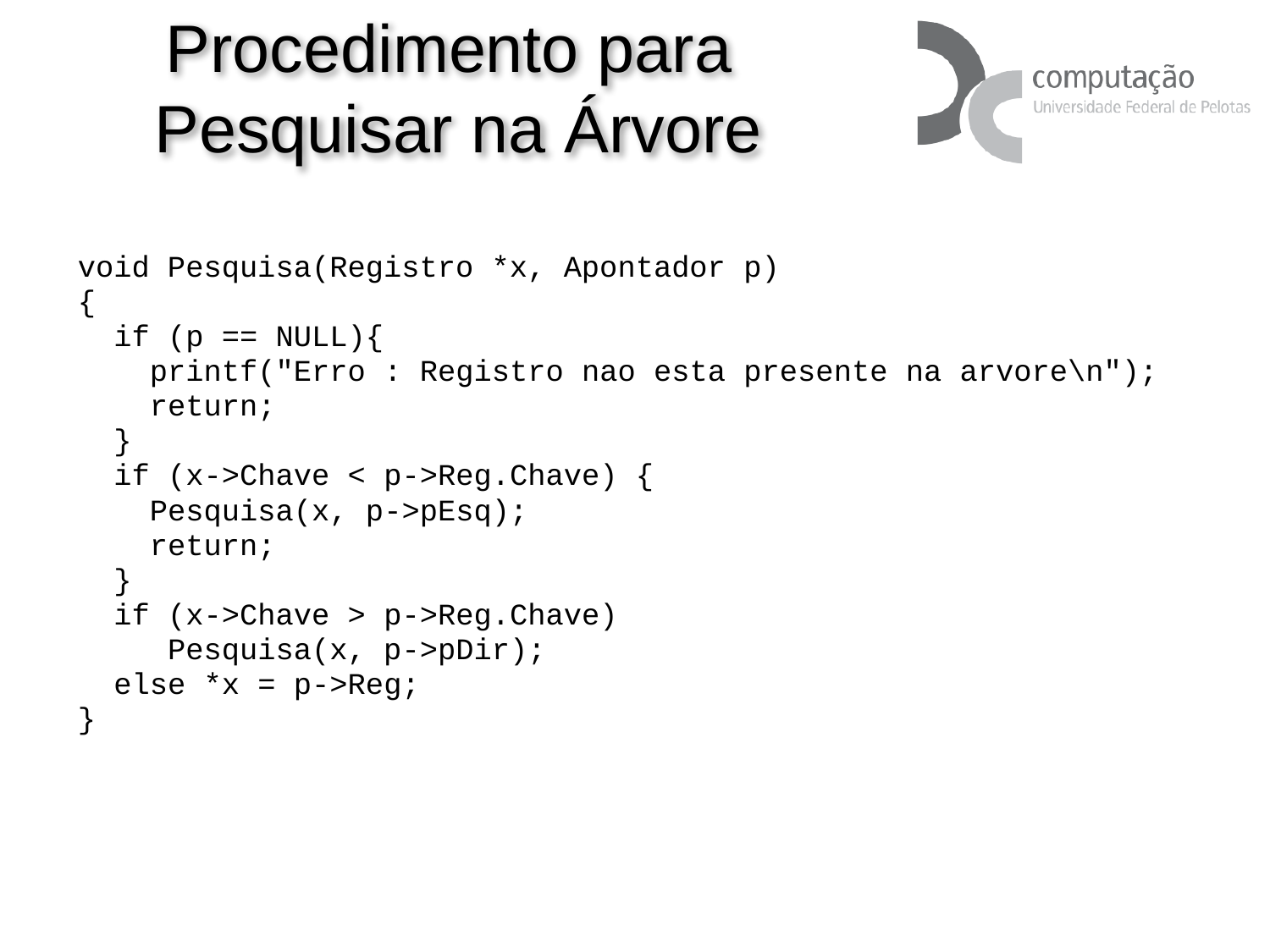

# Procedimento para Pesquisar na Árvore
void Pesquisa(Registro *x, Apontador p)‏
{
  if (p == NULL){
    printf("Erro : Registro nao esta presente na arvore\n");
    return;
  }
  if (x->Chave < p->Reg.Chave) {
    Pesquisa(x, p->pEsq);
    return;
  }
  if (x->Chave > p->Reg.Chave)
     Pesquisa(x, p->pDir);
  else *x = p->Reg;
}